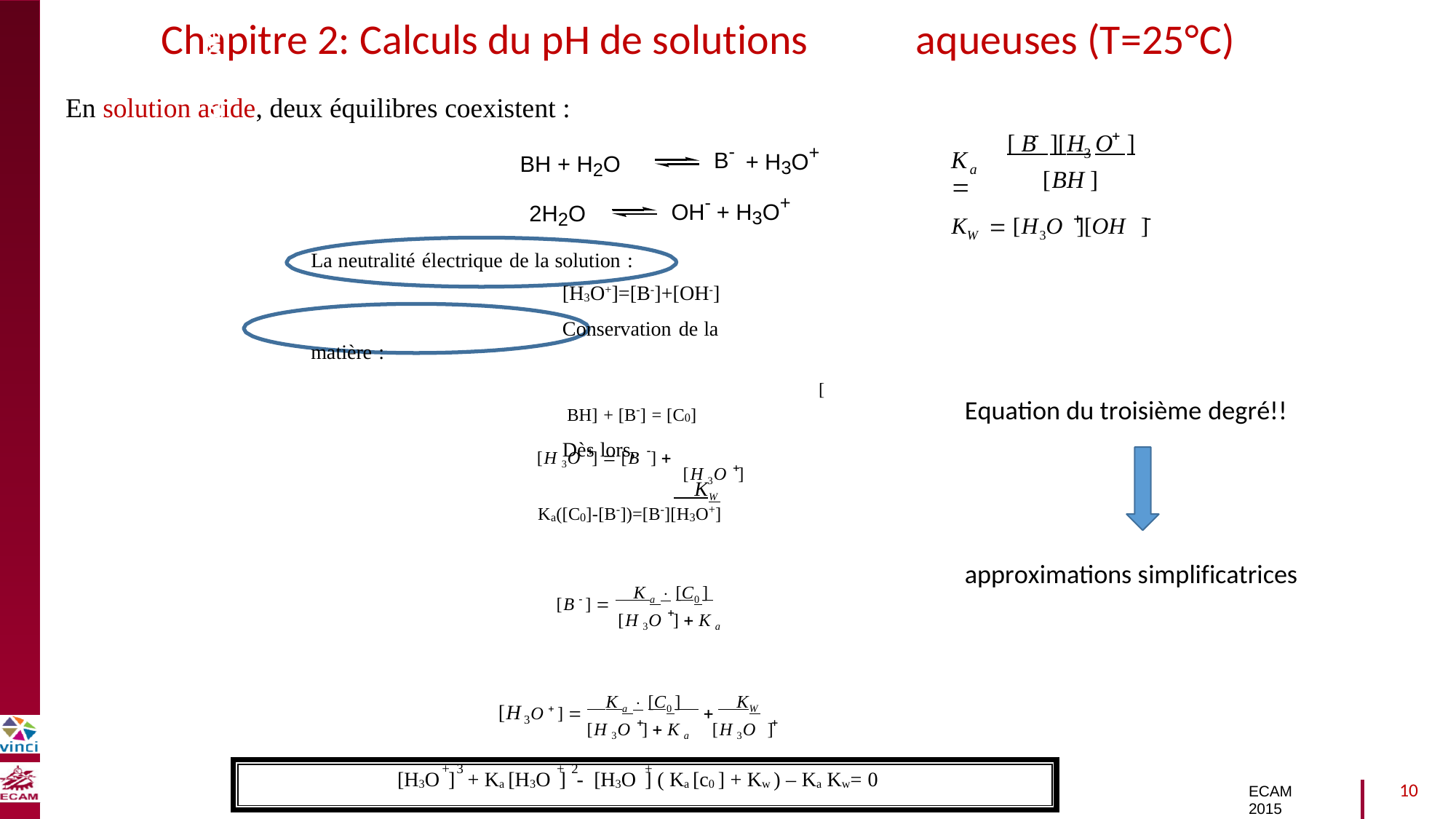

Chapitre 2: Calculs du pH de solutions
En solution acide, deux équilibres coexistent :
aqueuses (T=25°C)
−
+
[ B  ][H O  ]

B-
+ H3O+
3
K   =
BH + H2O

a

[BH ]
OH- + H3O+
2H2O

+
−

B2040-Chimie du vivant et environnement
KW   = [H3O  ][OH  ]

La neutralité électrique de la solution :
[H3O+]=[B-]+[OH-]
Conservation de la matière :
[BH] + [B-] = [C0]
Dès lors,
    KW

Equation du troisième degré!!

+
−
[H 3O  ] = [B  ] +

+
[H 3O  ]
Ka([C0]-[B-])=[B-][H3O+]
approximations simplificatrices
[B − ] =     K a  ⋅ [C0 ]

+
[H 3O  ] + K a
O + ] =     K a  ⋅ [C0 ]     +     KW

[H
3
+
+

[H 3O  ] + K a        [H 3O  ]

+  3                          +  2                   +

[H3O ]  + Ka [H3O ]  -  [H3O ] ( Ka [c0 ] + Kw ) – Ka Kw= 0

10
ECAM 2015